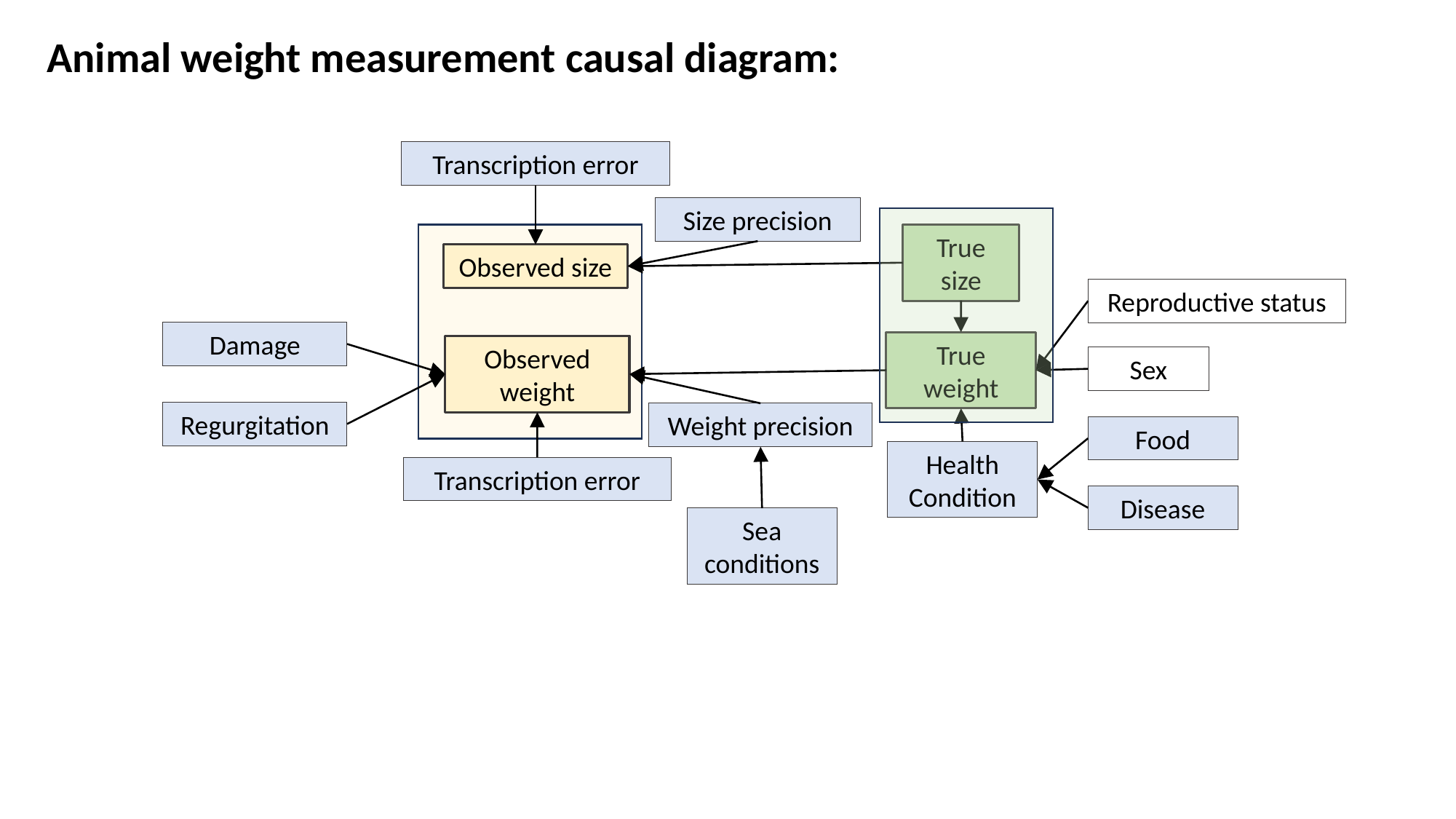

Animal weight measurement causal diagram:
Transcription error
Size precision

True size
Observed size
Reproductive status
Damage
True weight
Observed weight
Sex
Regurgitation
Weight precision
Food
Health Condition
Transcription error
Disease
Sea conditions